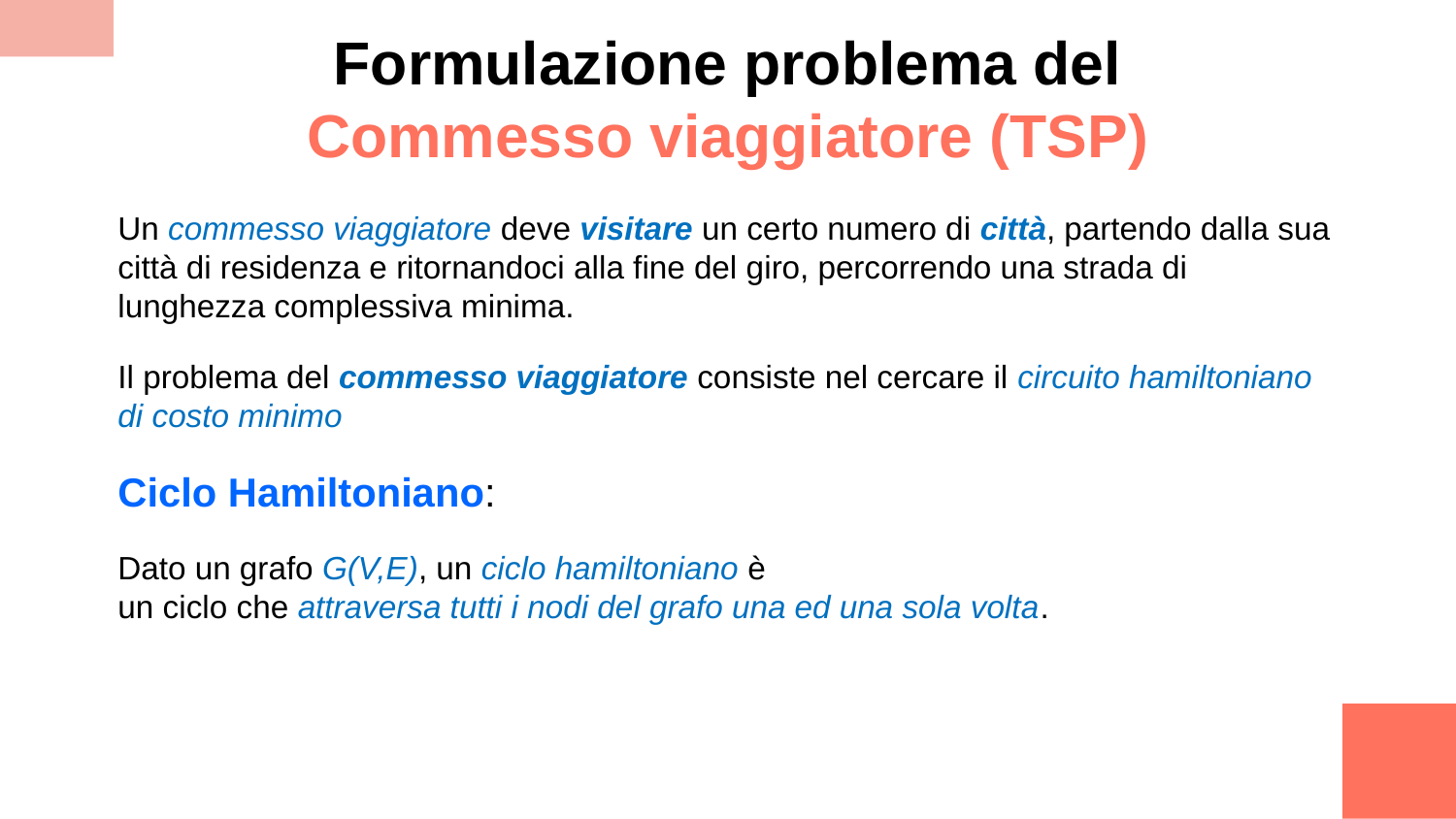

# Formulazione problema del Commesso viaggiatore (TSP)
Un commesso viaggiatore deve visitare un certo numero di città, partendo dalla sua città di residenza e ritornandoci alla fine del giro, percorrendo una strada di lunghezza complessiva minima.
Il problema del commesso viaggiatore consiste nel cercare il circuito hamiltoniano di costo minimo​
Ciclo Hamiltoniano:​
Dato un grafo G(V,E), un ciclo hamiltoniano è un ciclo che attraversa tutti i nodi del grafo una ed una sola volta.